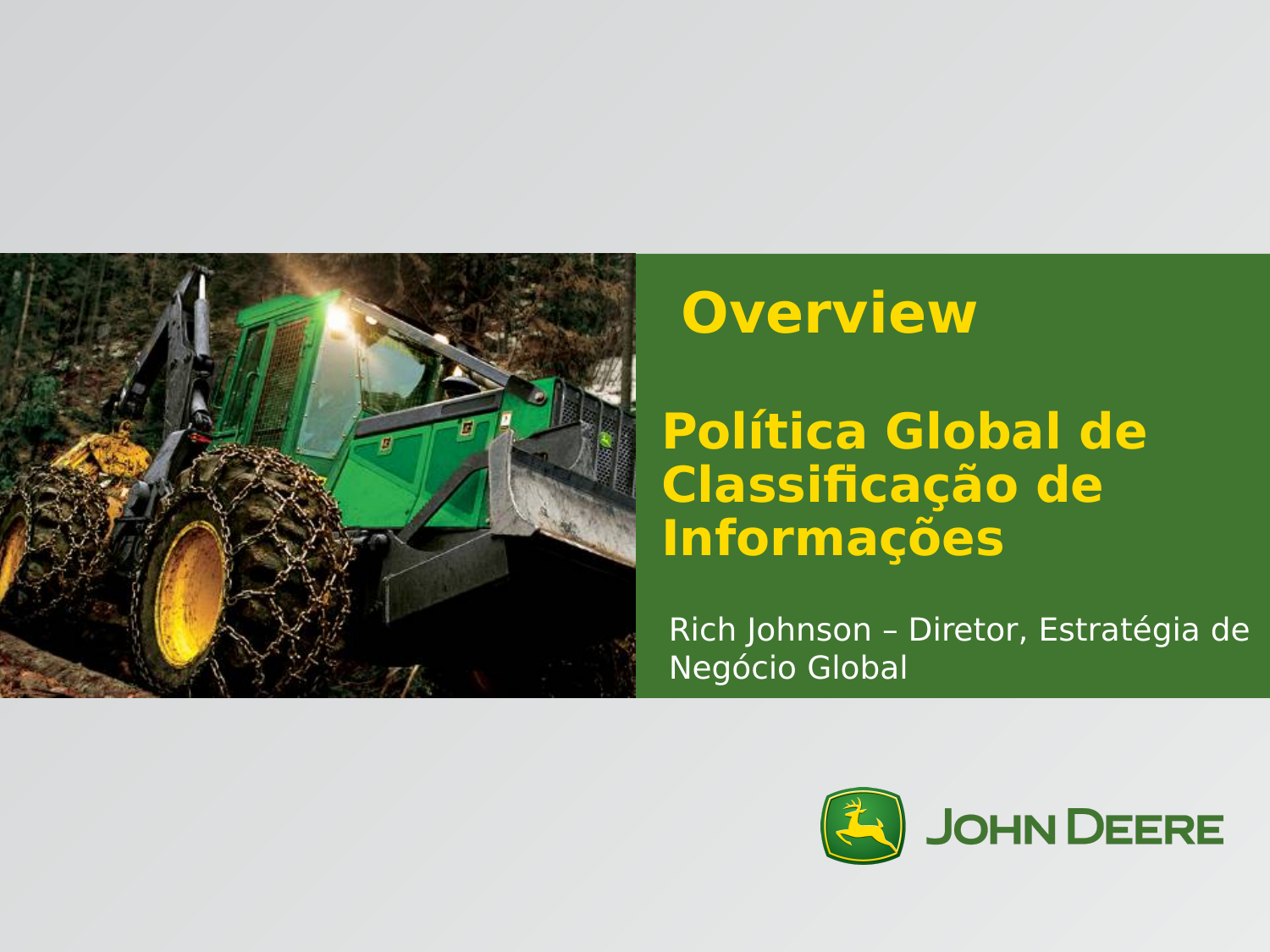

# Overview Política Global de Classificação de Informações
Rich Johnson – Diretor, Estratégia de Negócio Global